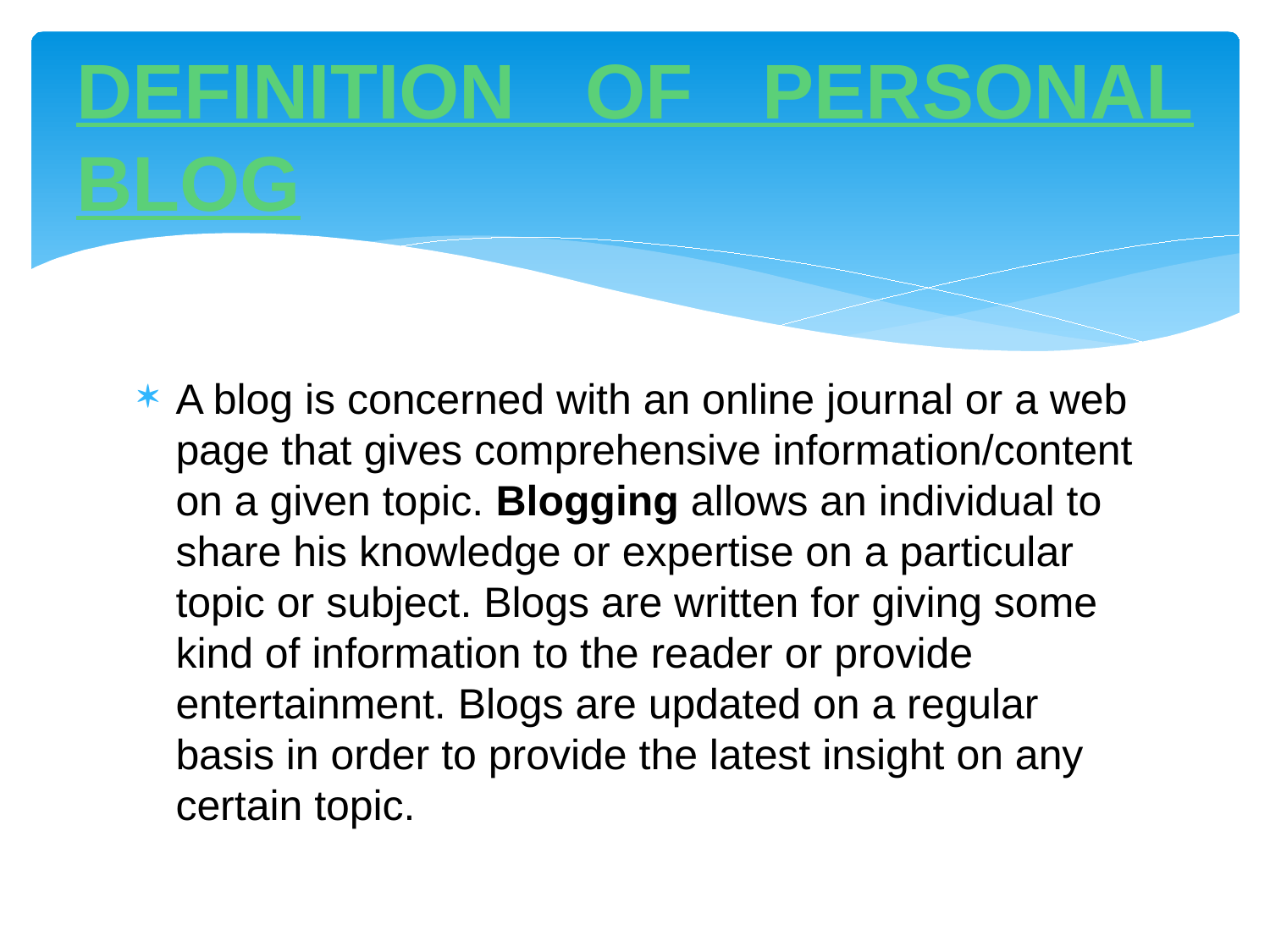

# DEFINITION OF PERSONAL BLOG
A blog is concerned with an online journal or a web page that gives comprehensive information/content on a given topic. Blogging allows an individual to share his knowledge or expertise on a particular topic or subject. Blogs are written for giving some kind of information to the reader or provide entertainment. Blogs are updated on a regular basis in order to provide the latest insight on any certain topic.